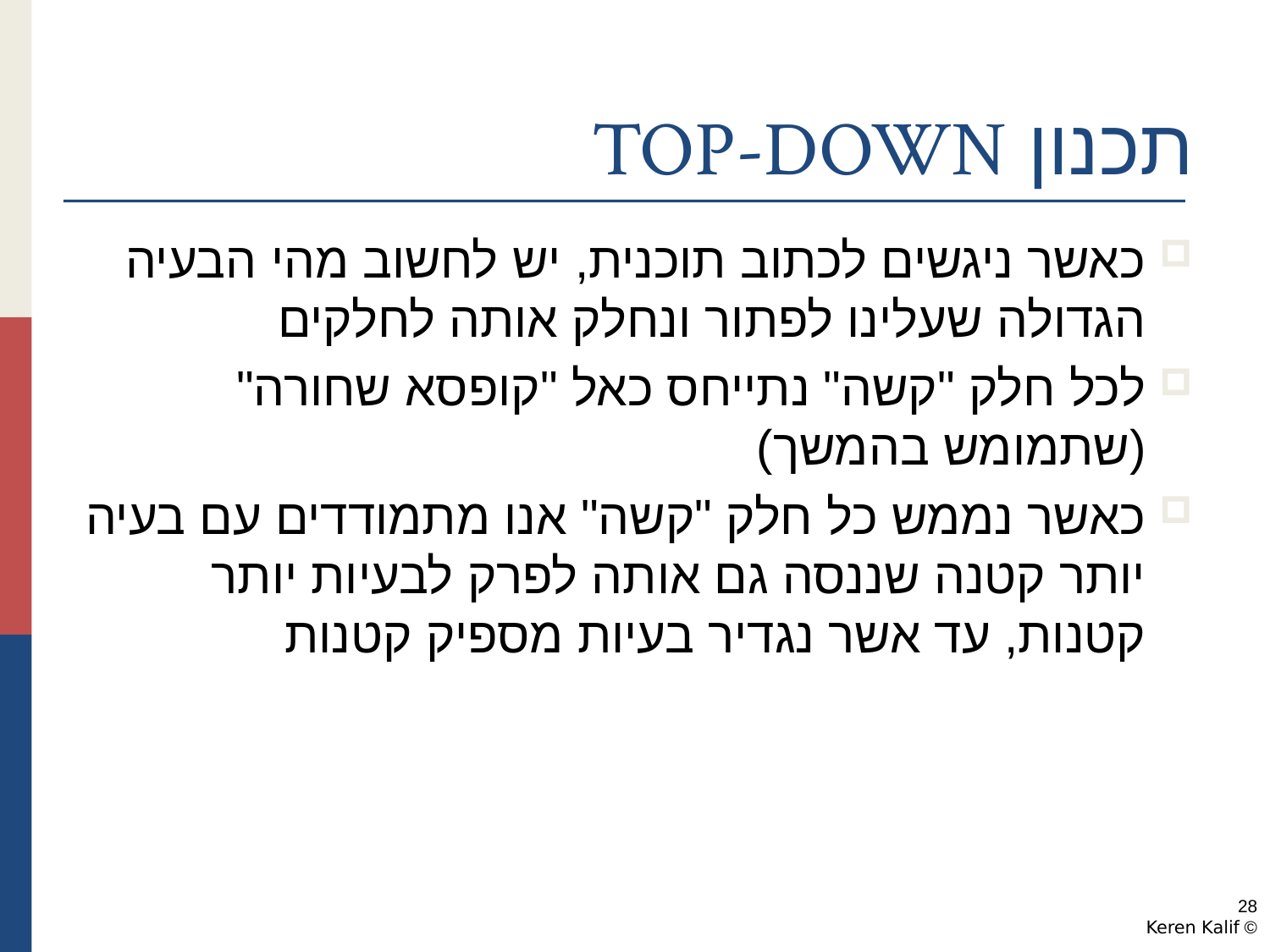

# תכנון TOP-DOWN
כאשר ניגשים לכתוב תוכנית, יש לחשוב מהי הבעיה הגדולה שעלינו לפתור ונחלק אותה לחלקים
לכל חלק "קשה" נתייחס כאל "קופסא שחורה" (שתמומש בהמשך)
כאשר נממש כל חלק "קשה" אנו מתמודדים עם בעיה יותר קטנה שננסה גם אותה לפרק לבעיות יותר קטנות, עד אשר נגדיר בעיות מספיק קטנות
28
© Keren Kalif